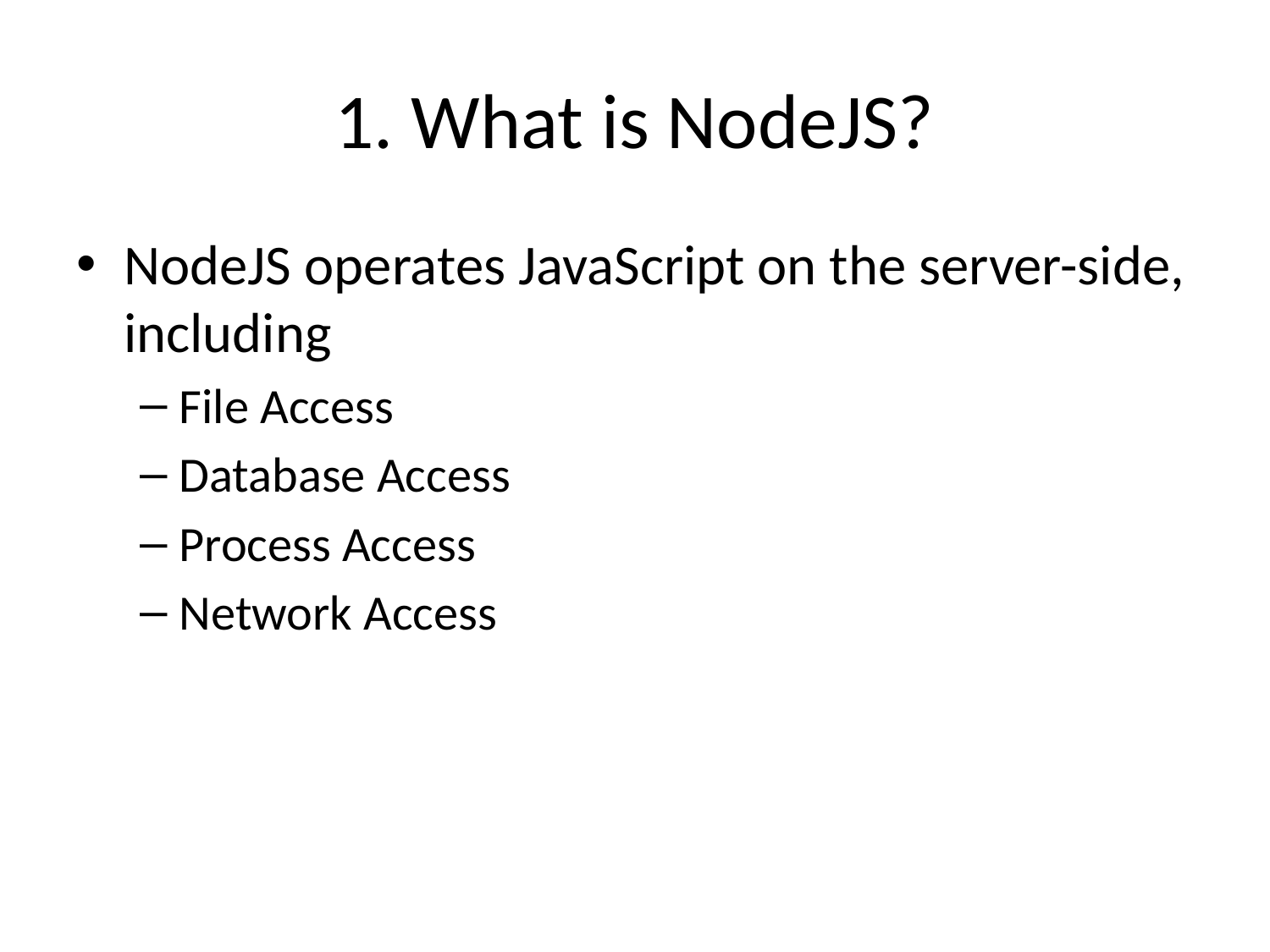

# 1. What is NodeJS?
NodeJS operates JavaScript on the server-side, including
File Access
Database Access
Process Access
Network Access